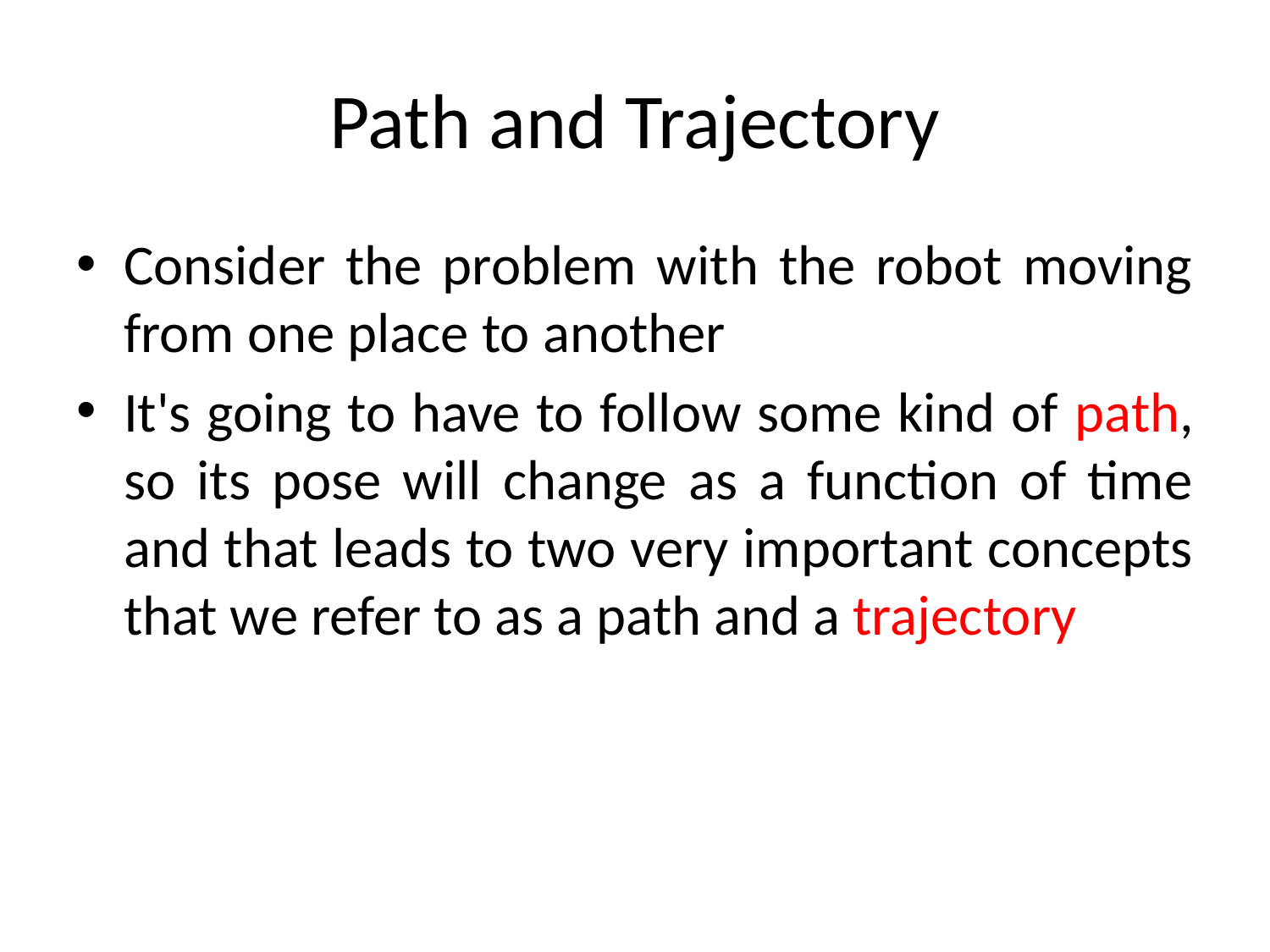

# Path and Trajectory
Consider the problem with the robot moving from one place to another
It's going to have to follow some kind of path, so its pose will change as a function of time and that leads to two very important concepts that we refer to as a path and a trajectory